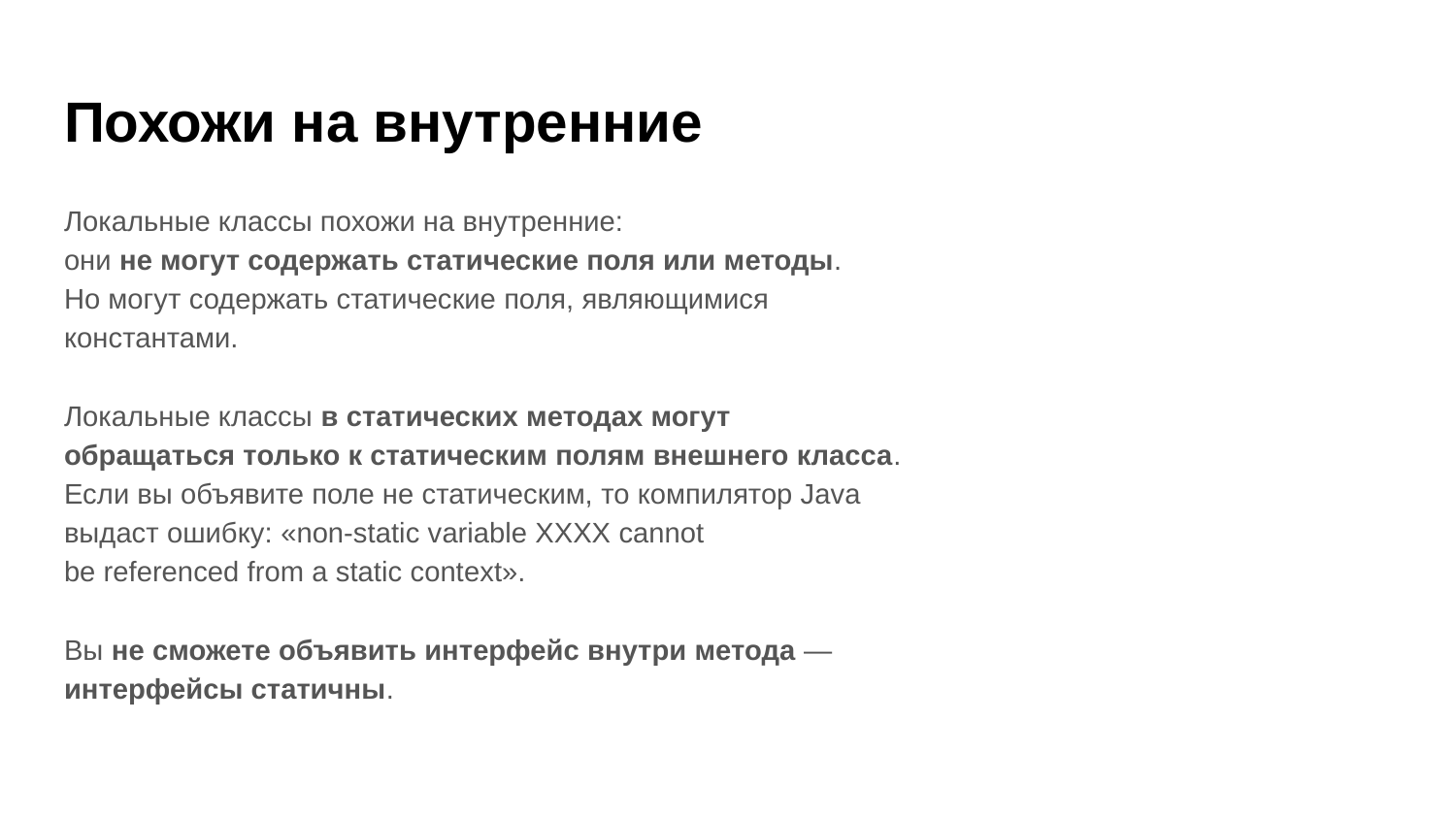

# Похожи на внутренние

Локальные классы похожи на внутренние:
они не могут содержать статические поля или методы.
Но могут содержать статические поля, являющимися
константами.

Локальные классы в статических методах могут
обращаться только к статическим полям внешнего класса.
Если вы объявите поле не статическим, то компилятор Java
выдаст ошибку: «non-static variable XXXX cannot
be referenced from a static context».

Вы не сможете объявить интерфейс внутри метода —
интерфейсы статичны.